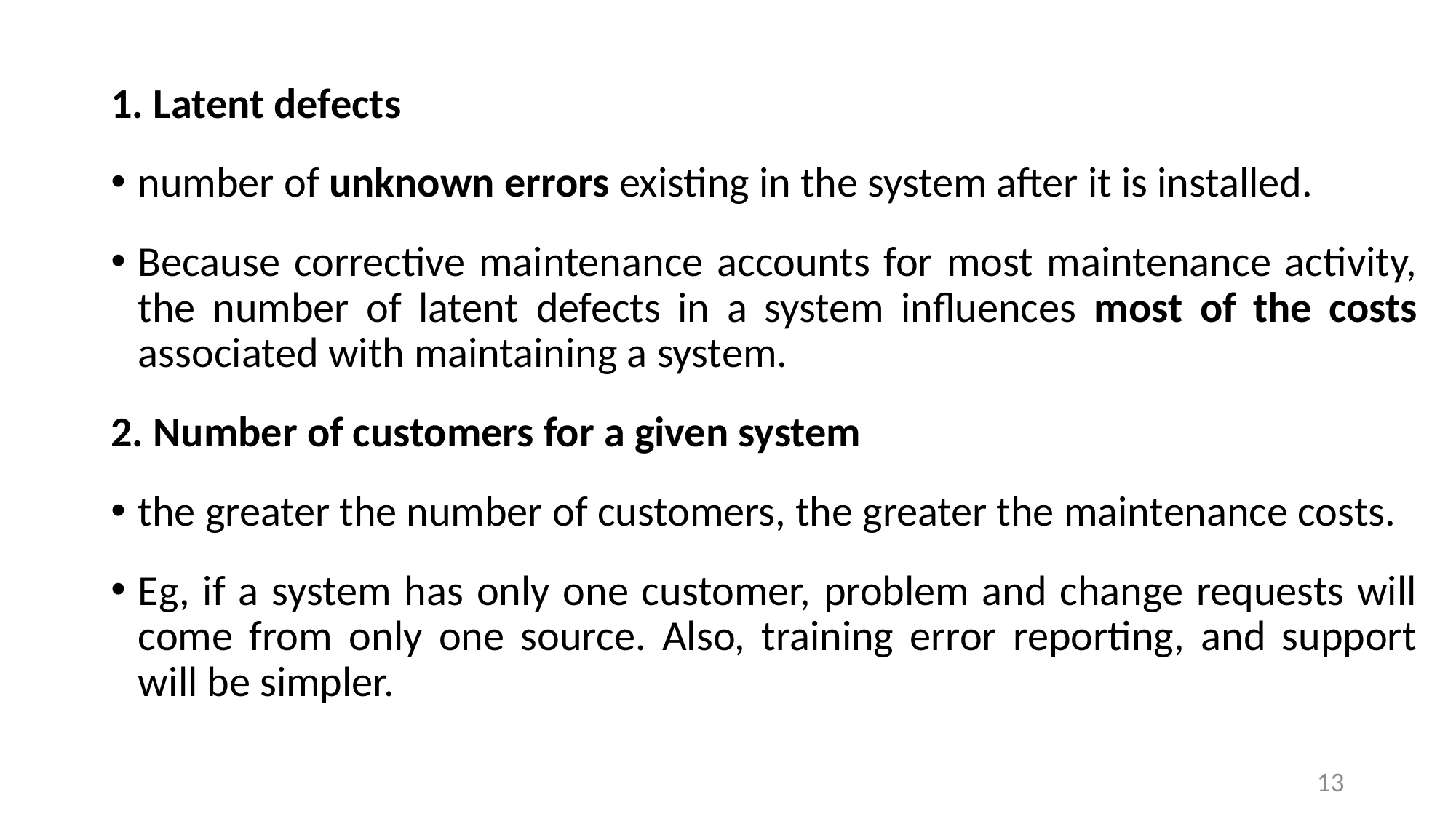

1. Latent defects
number of unknown errors existing in the system after it is installed.
Because corrective maintenance accounts for most maintenance activity, the number of latent defects in a system influences most of the costs associated with maintaining a system.
2. Number of customers for a given system
the greater the number of customers, the greater the maintenance costs.
Eg, if a system has only one customer, problem and change requests will come from only one source. Also, training error reporting, and support will be simpler.
13